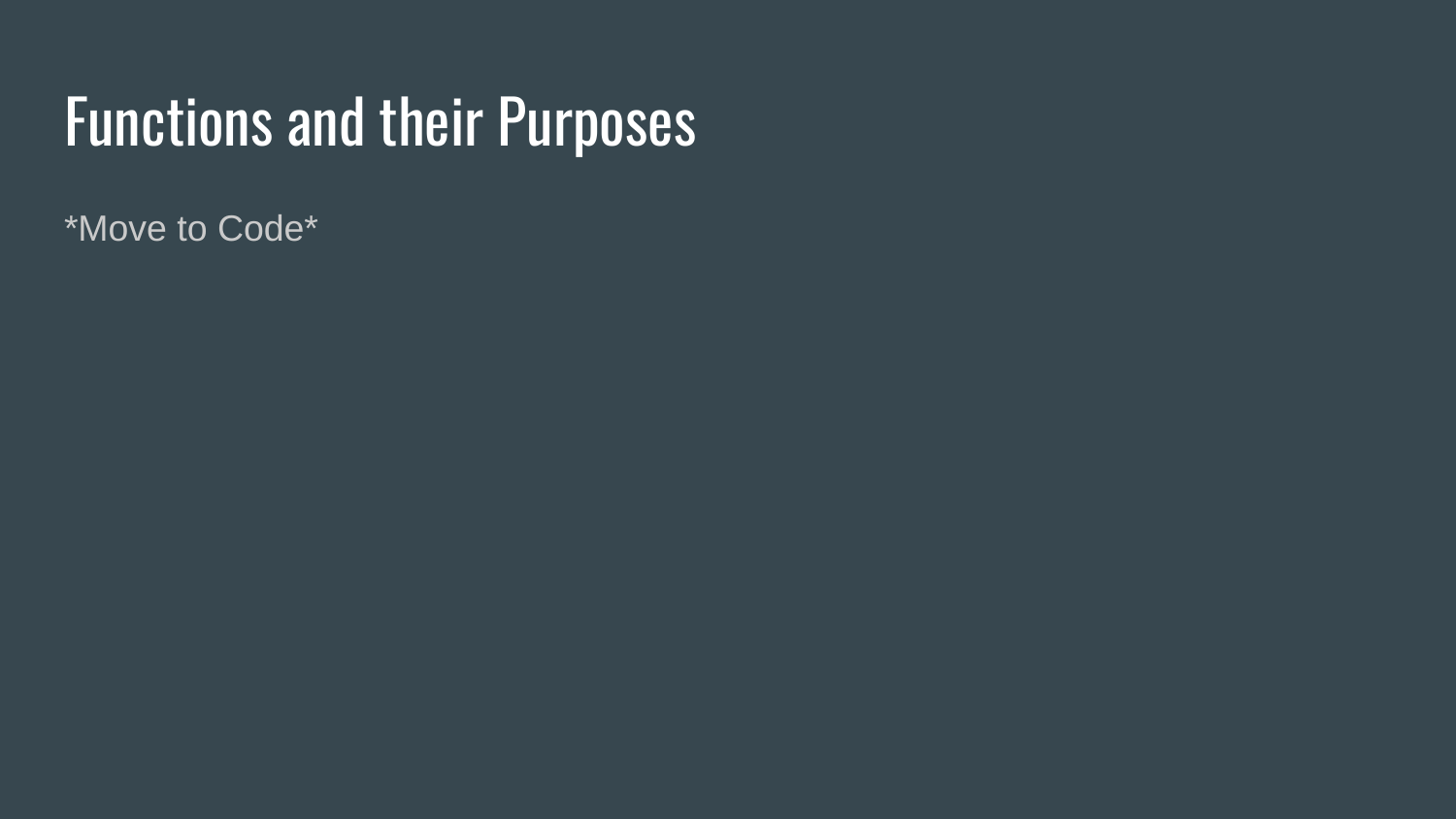

# Functions and their Purposes
*Move to Code*